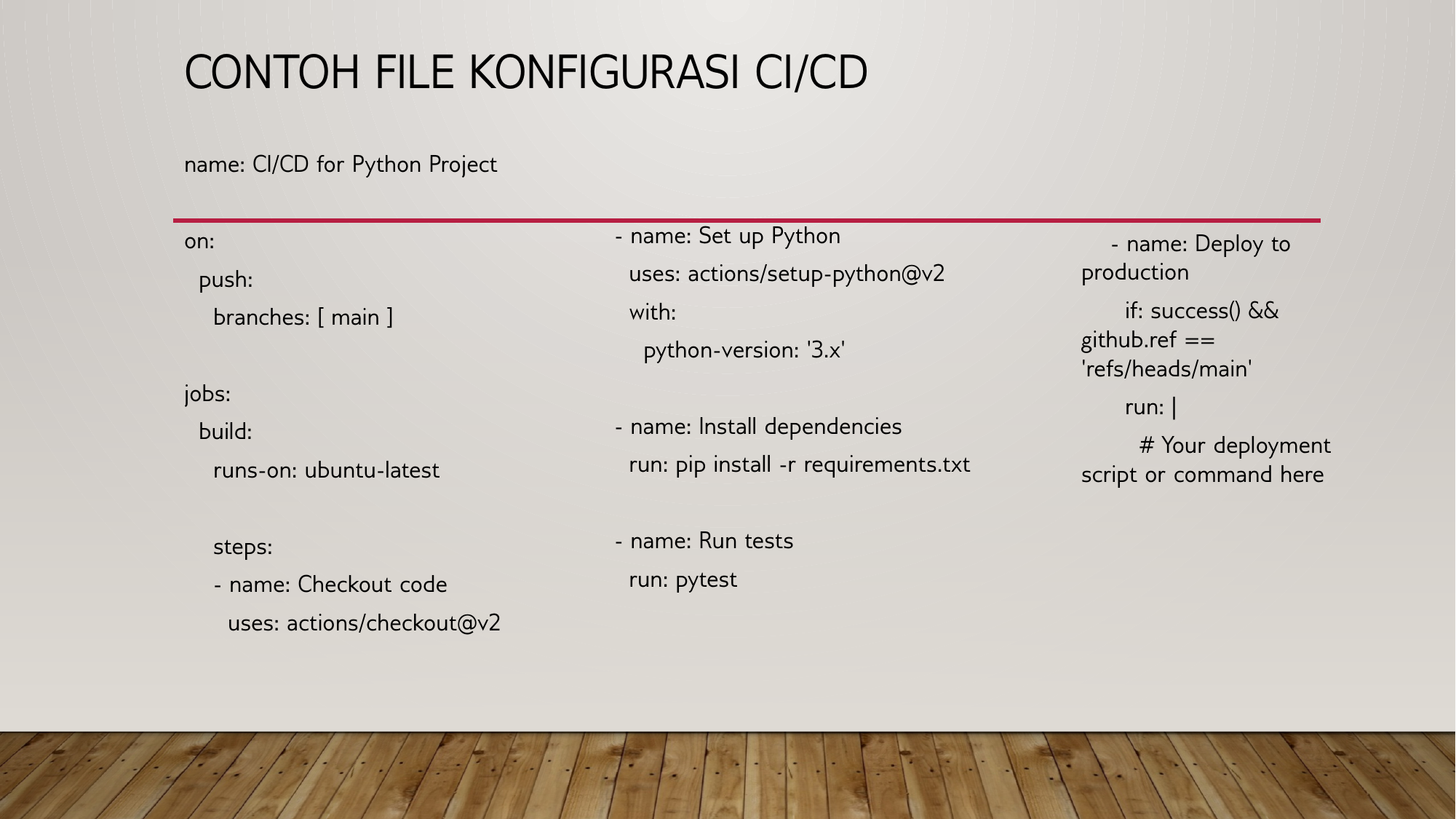

# Contoh File Konfigurasi CI/CD
name: CI/CD for Python Project

on:
  push:
    branches: [ main ]

jobs:
  build:
    runs-on: ubuntu-latest

    steps:
    - name: Checkout code
      uses: actions/checkout@v2

    - name: Set up Python
      uses: actions/setup-python@v2
      with:
        python-version: '3.x'

    - name: Install dependencies
      run: pip install -r requirements.txt

    - name: Run tests
      run: pytest

    - name: Deploy to production
      if: success() && github.ref == 'refs/heads/main'
      run: |
        # Your deployment script or command here